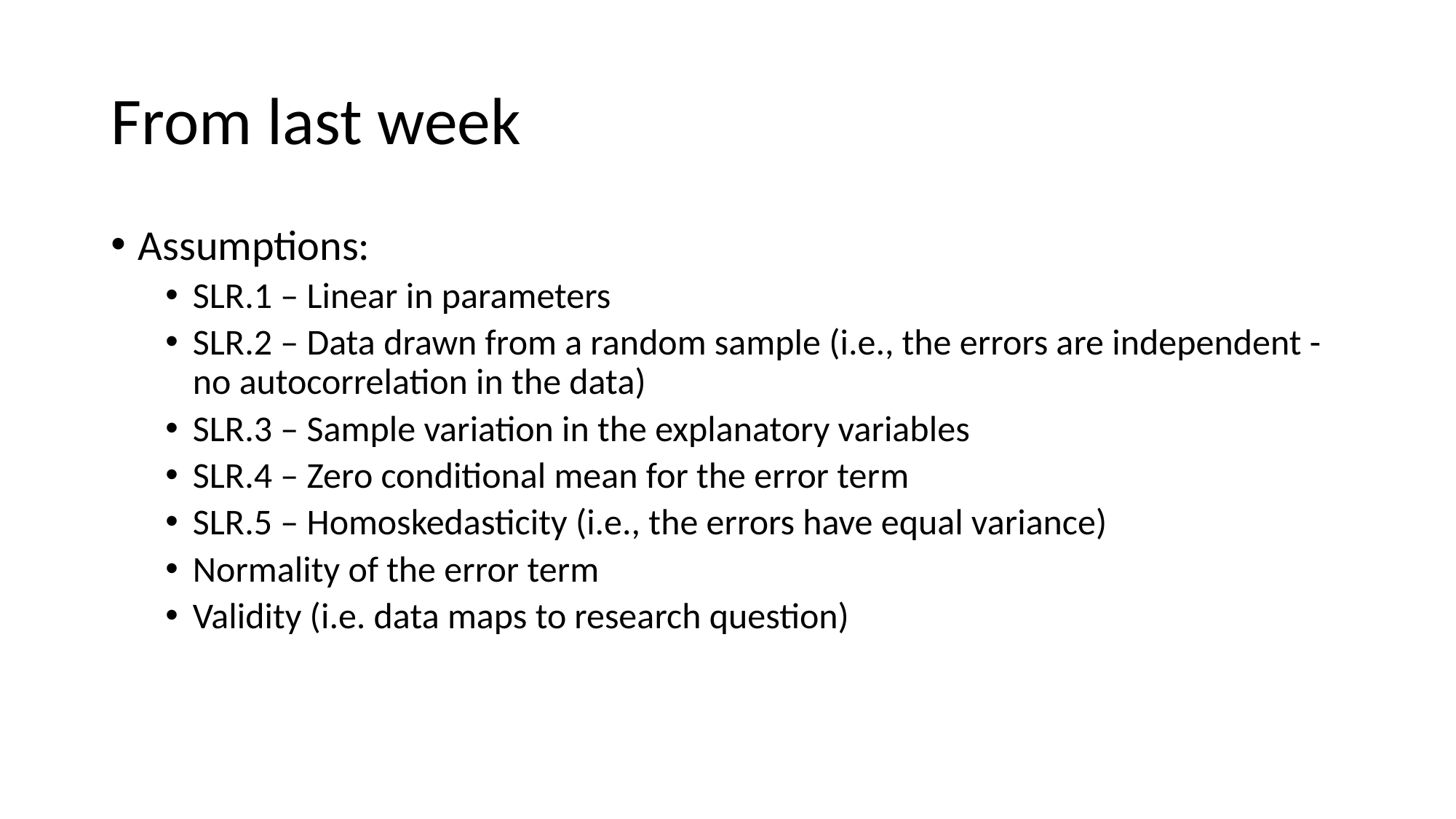

# From last week
Assumptions:
SLR.1 – Linear in parameters
SLR.2 – Data drawn from a random sample (i.e., the errors are independent - no autocorrelation in the data)
SLR.3 – Sample variation in the explanatory variables
SLR.4 – Zero conditional mean for the error term
SLR.5 – Homoskedasticity (i.e., the errors have equal variance)
Normality of the error term
Validity (i.e. data maps to research question)